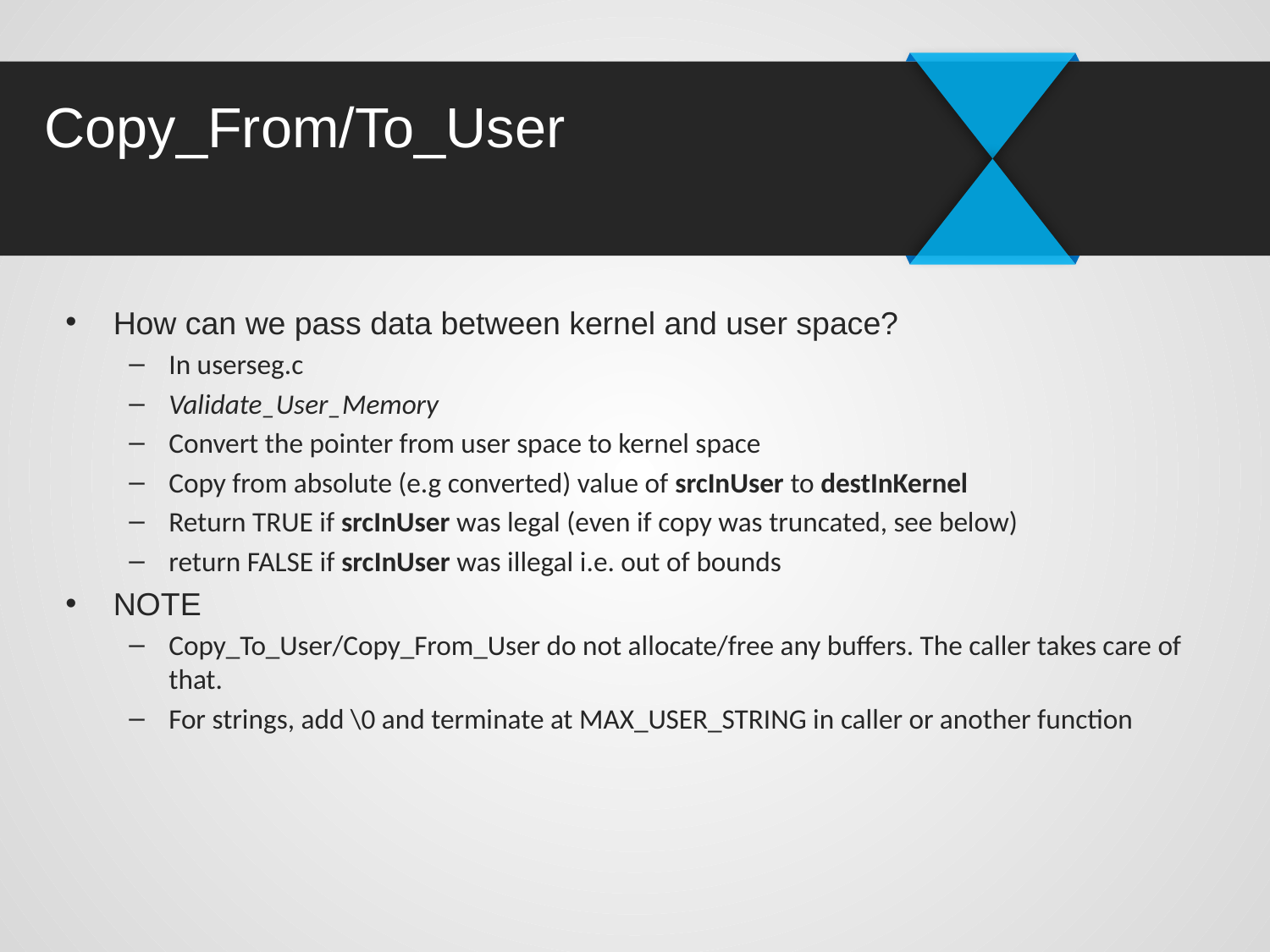

# Copy_From/To_User

How can we pass data between kernel and user space?
In userseg.c
Validate_User_Memory
Convert the pointer from user space to kernel space
Copy from absolute (e.g converted) value of srcInUser to destInKernel
Return TRUE if srcInUser was legal (even if copy was truncated, see below)
return FALSE if srcInUser was illegal i.e. out of bounds
NOTE
Copy_To_User/Copy_From_User do not allocate/free any buffers. The caller takes care of that.
For strings, add \0 and terminate at MAX_USER_STRING in caller or another function